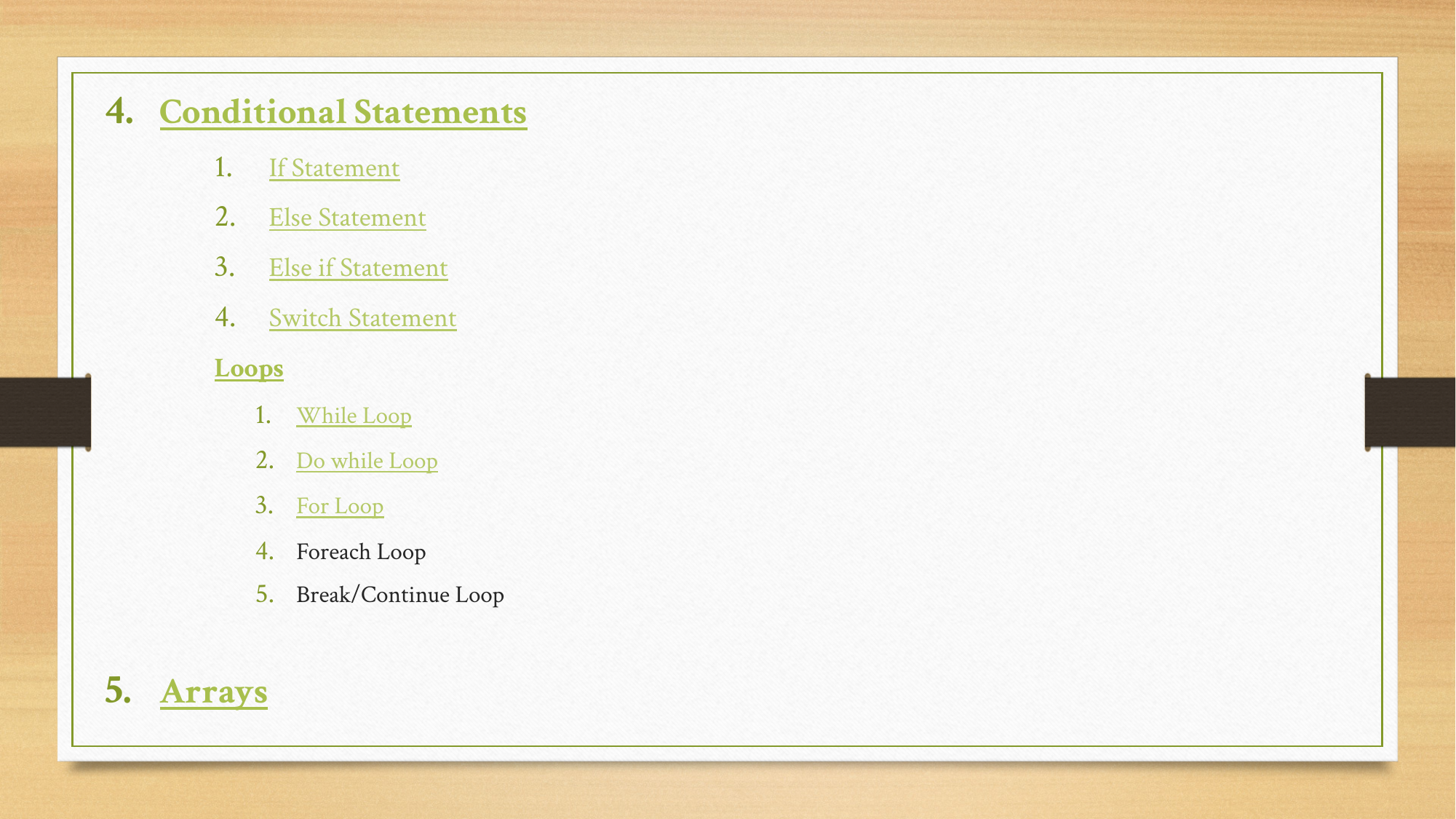

Conditional Statements
If Statement
Else Statement
Else if Statement
Switch Statement
Loops
While Loop
Do while Loop
For Loop
Foreach Loop
Break/Continue Loop

Arrays